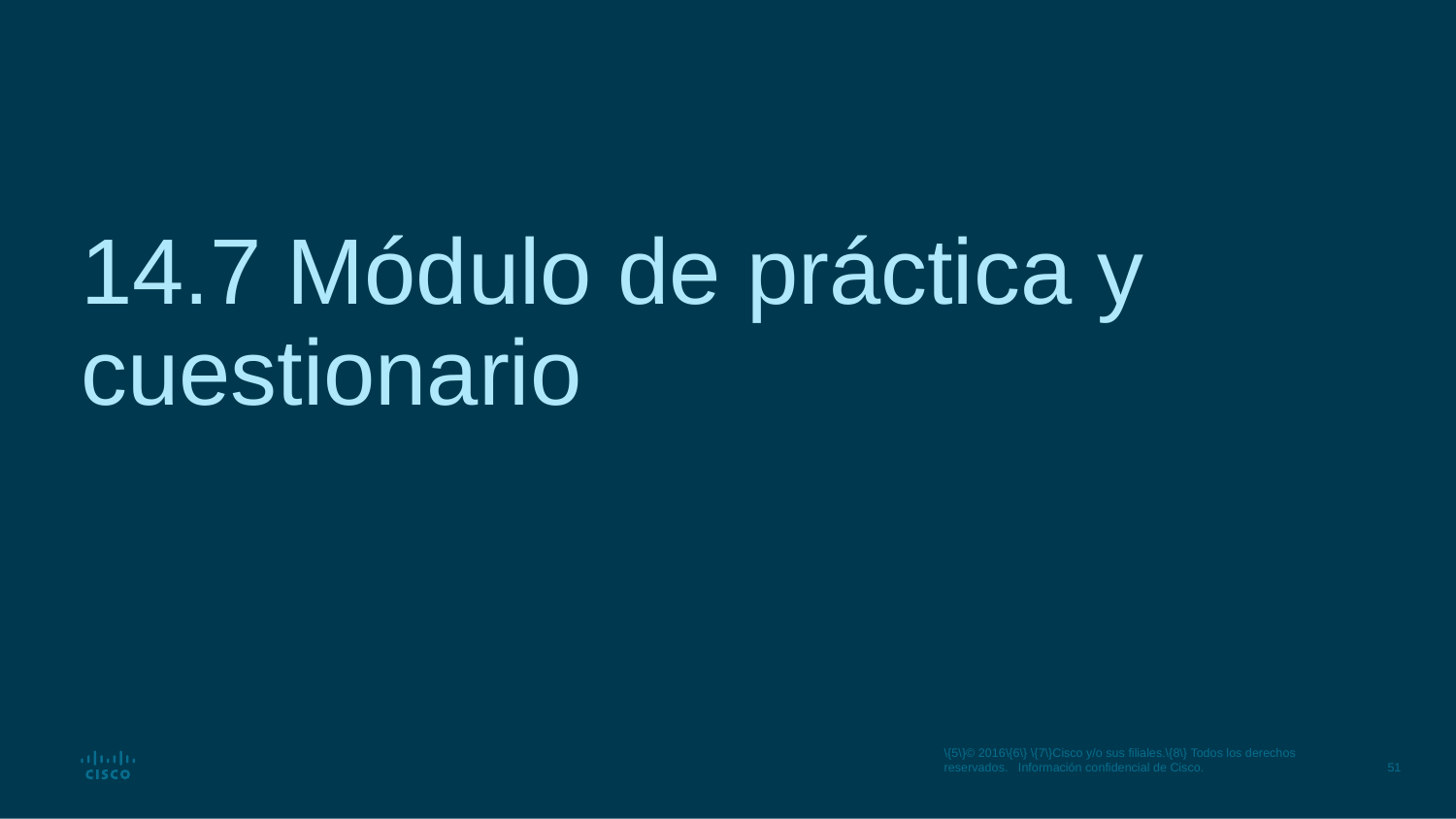

# 14.7 Módulo de práctica y cuestionario